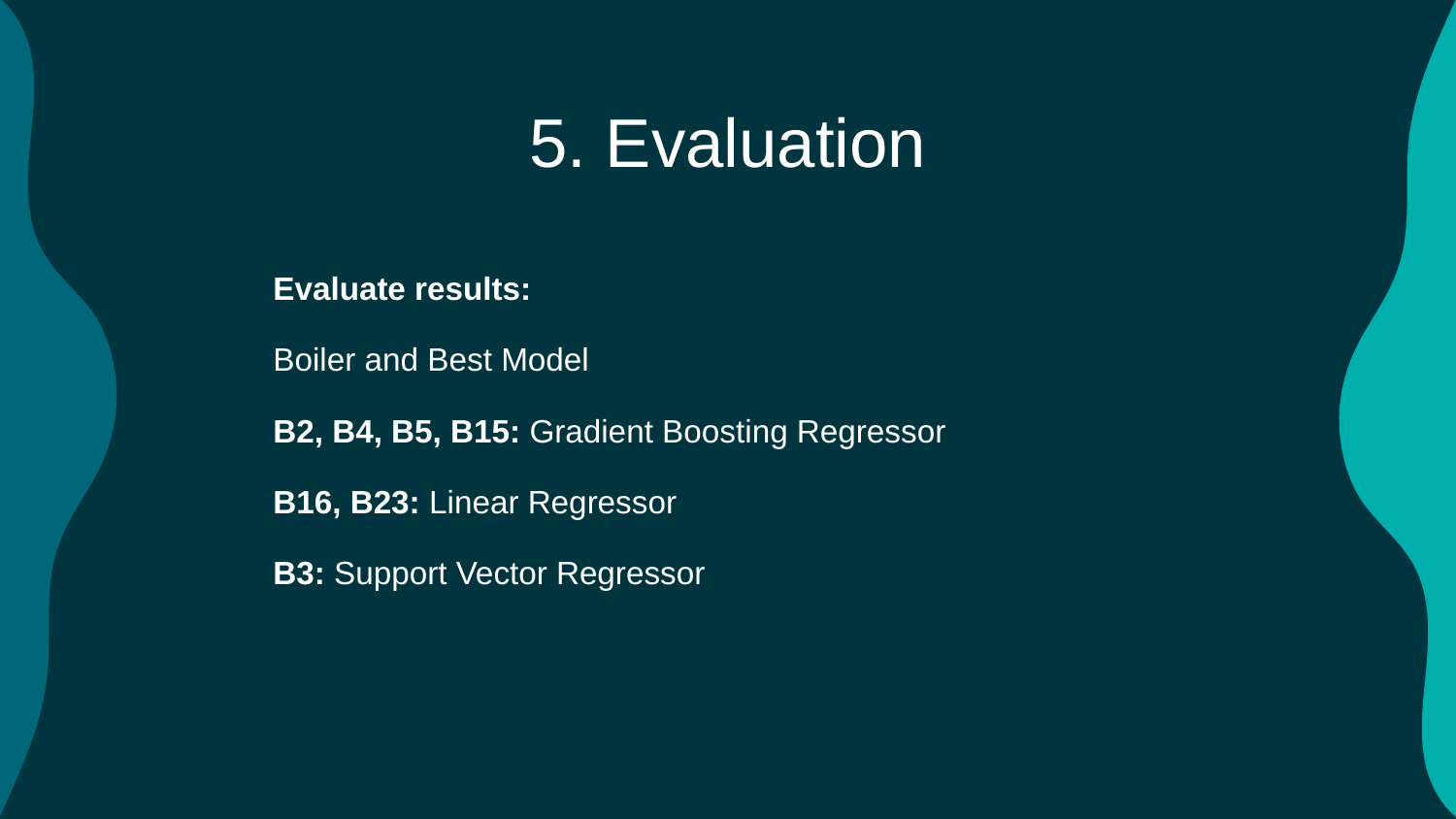

# 5. Evaluation
Evaluate results:
Boiler and Best Model
B2, B4, B5, B15: Gradient Boosting Regressor
B16, B23: Linear Regressor
B3: Support Vector Regressor